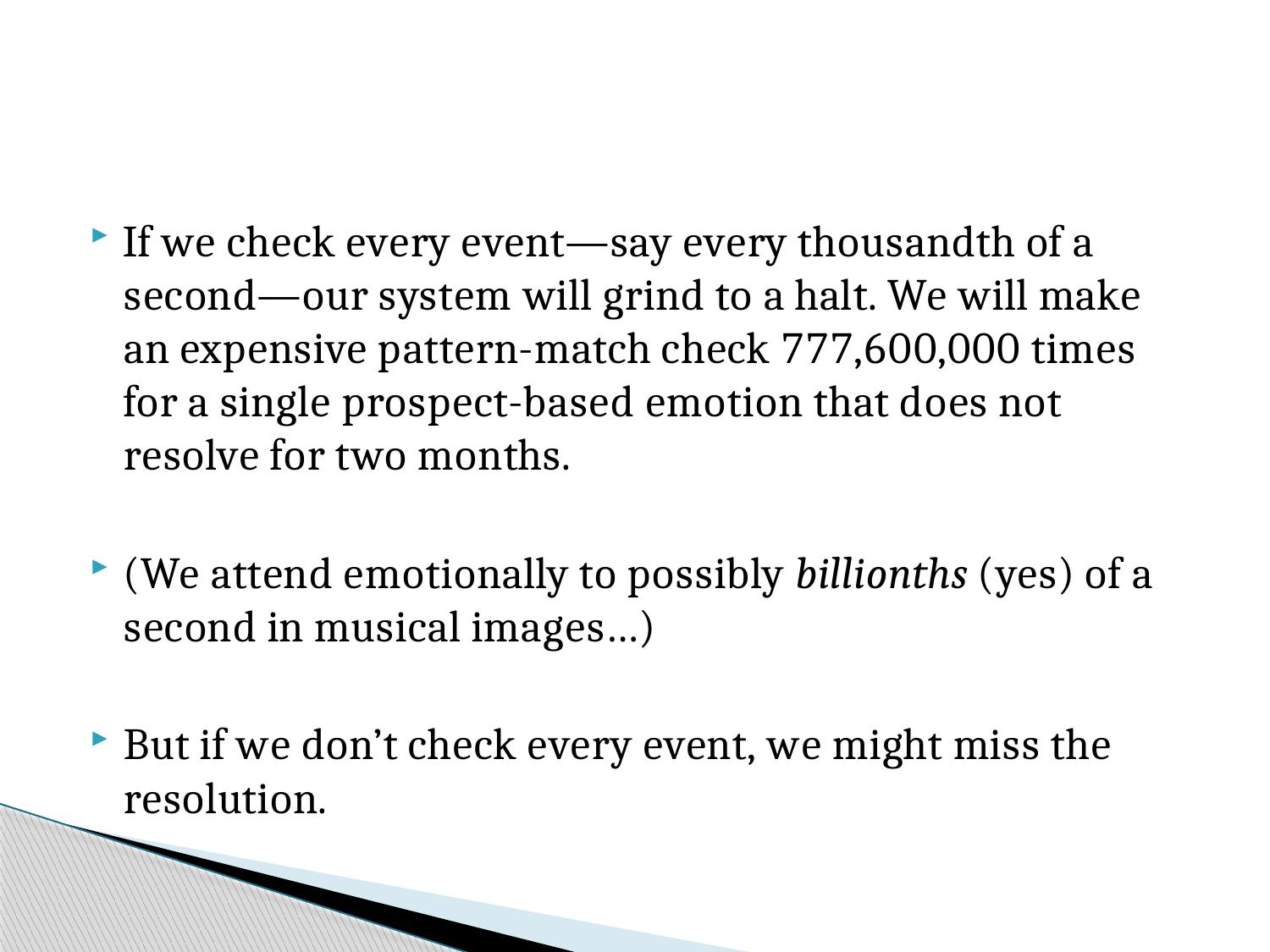

#
If we check every event—say every thousandth of a second—our system will grind to a halt. We will make an expensive pattern-match check 777,600,000 times for a single prospect-based emotion that does not resolve for two months.

(We attend emotionally to possibly billionths (yes) of a second in musical images…)

But if we don’t check every event, we might miss the resolution.